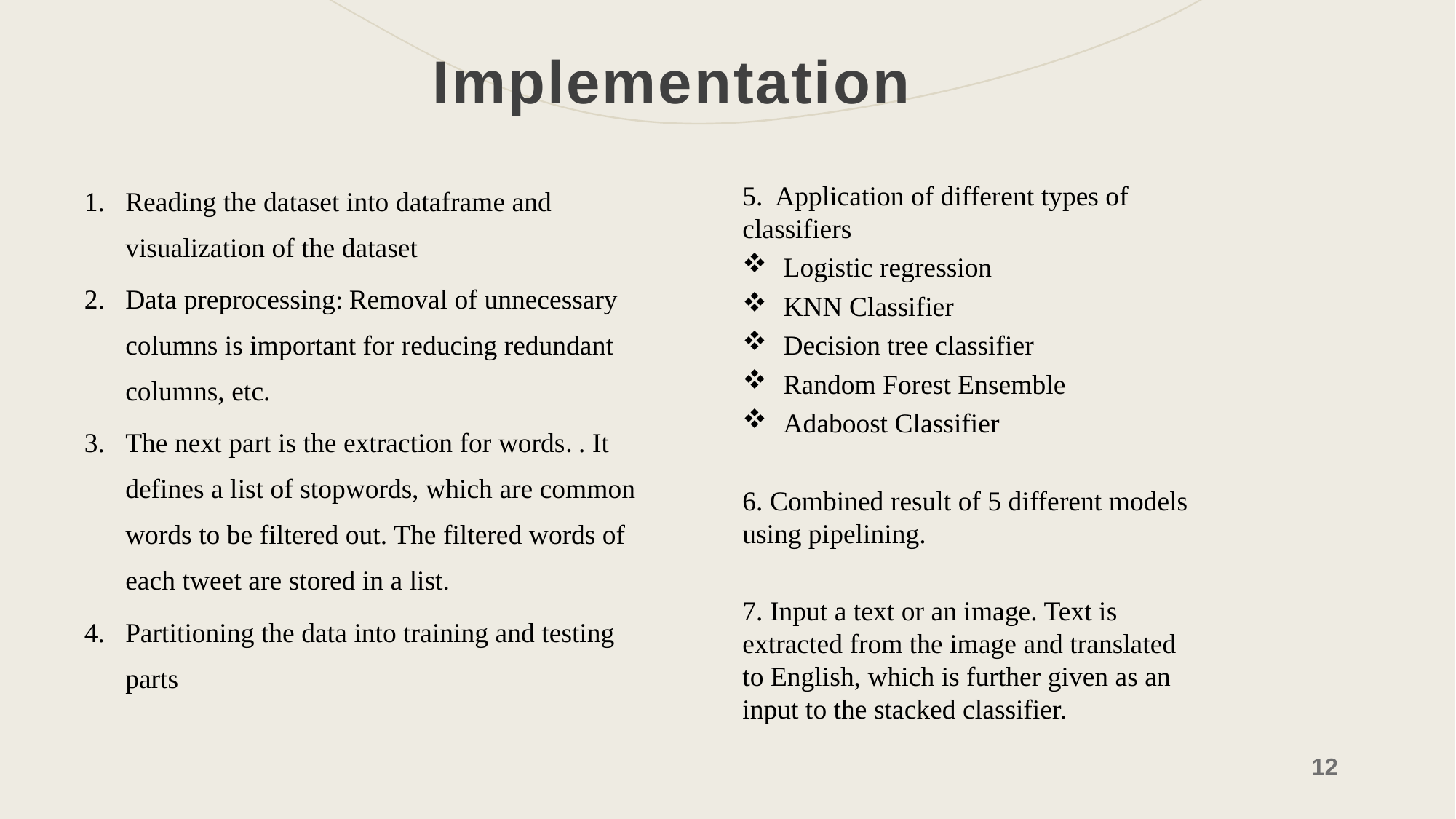

# Implementation
Reading the dataset into dataframe and visualization of the dataset
Data preprocessing: Removal of unnecessary columns is important for reducing redundant columns, etc.
The next part is the extraction for words. . It defines a list of stopwords, which are common words to be filtered out. The filtered words of each tweet are stored in a list.
Partitioning the data into training and testing parts

5.  Application of different types of classifiers
Logistic regression
KNN Classifier
Decision tree classifier
Random Forest Ensemble
Adaboost Classifier

6. Combined result of 5 different models using pipelining.

7. Input a text or an image. Text is extracted from the image and translated to English, which is further given as an input to the stacked classifier.

12